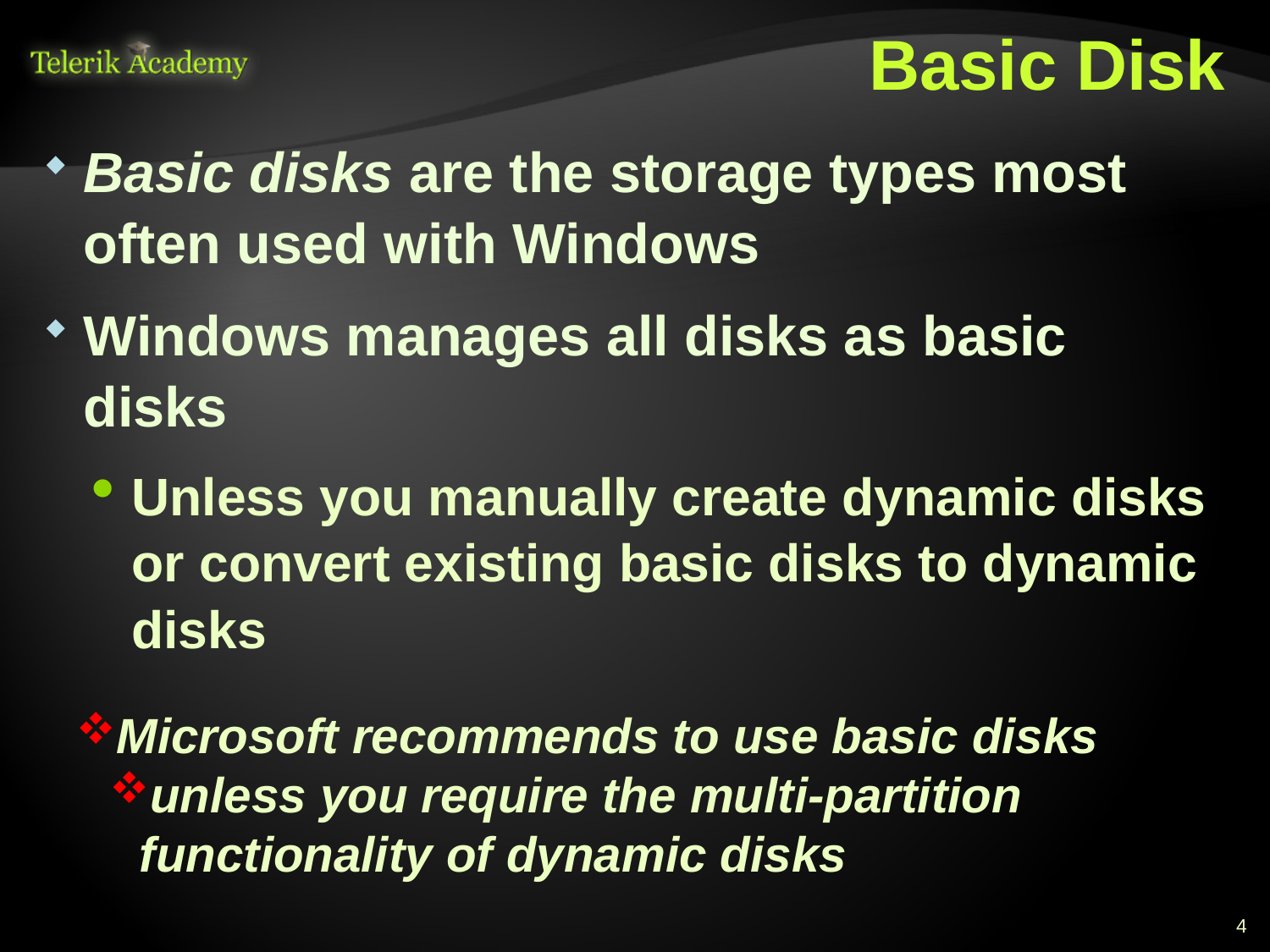

# Basic Disk
Basic disks are the storage types most often used with Windows
Windows manages all disks as basic disks
Unless you manually create dynamic disks or convert existing basic disks to dynamic disks
Microsoft recommends to use basic disks
unless you require the multi-partition functionality of dynamic disks
4